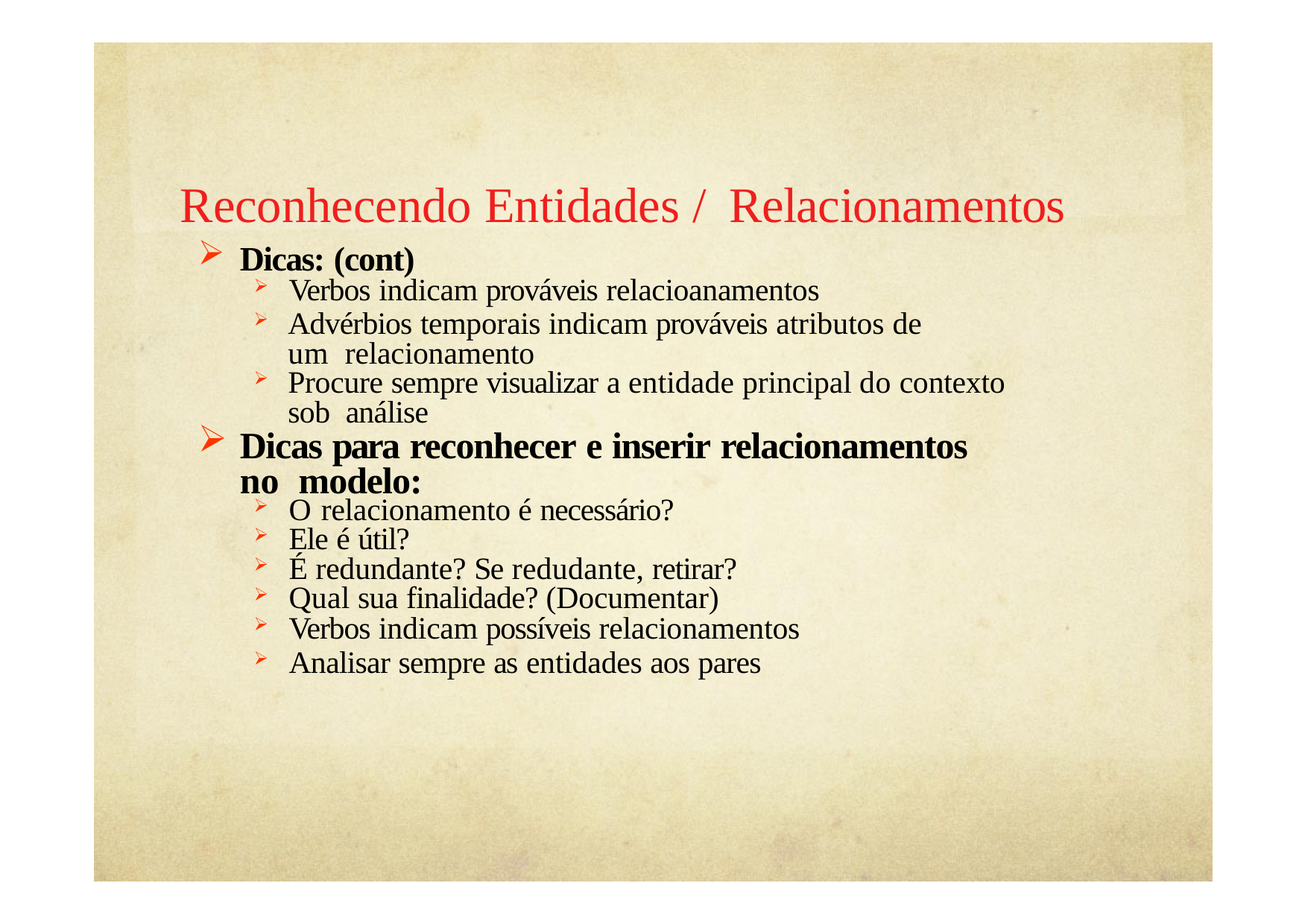

# Reconhecendo Entidades / Relacionamentos
Dicas: (cont)
Verbos indicam prováveis relacioanamentos
Advérbios temporais indicam prováveis atributos de um  relacionamento
Procure sempre visualizar a entidade principal do contexto sob  análise
Dicas para reconhecer e inserir relacionamentos no  modelo:
O relacionamento é necessário?
Ele é útil?
É redundante? Se redudante, retirar?
Qual sua finalidade? (Documentar)
Verbos indicam possíveis relacionamentos
Analisar sempre as entidades aos pares